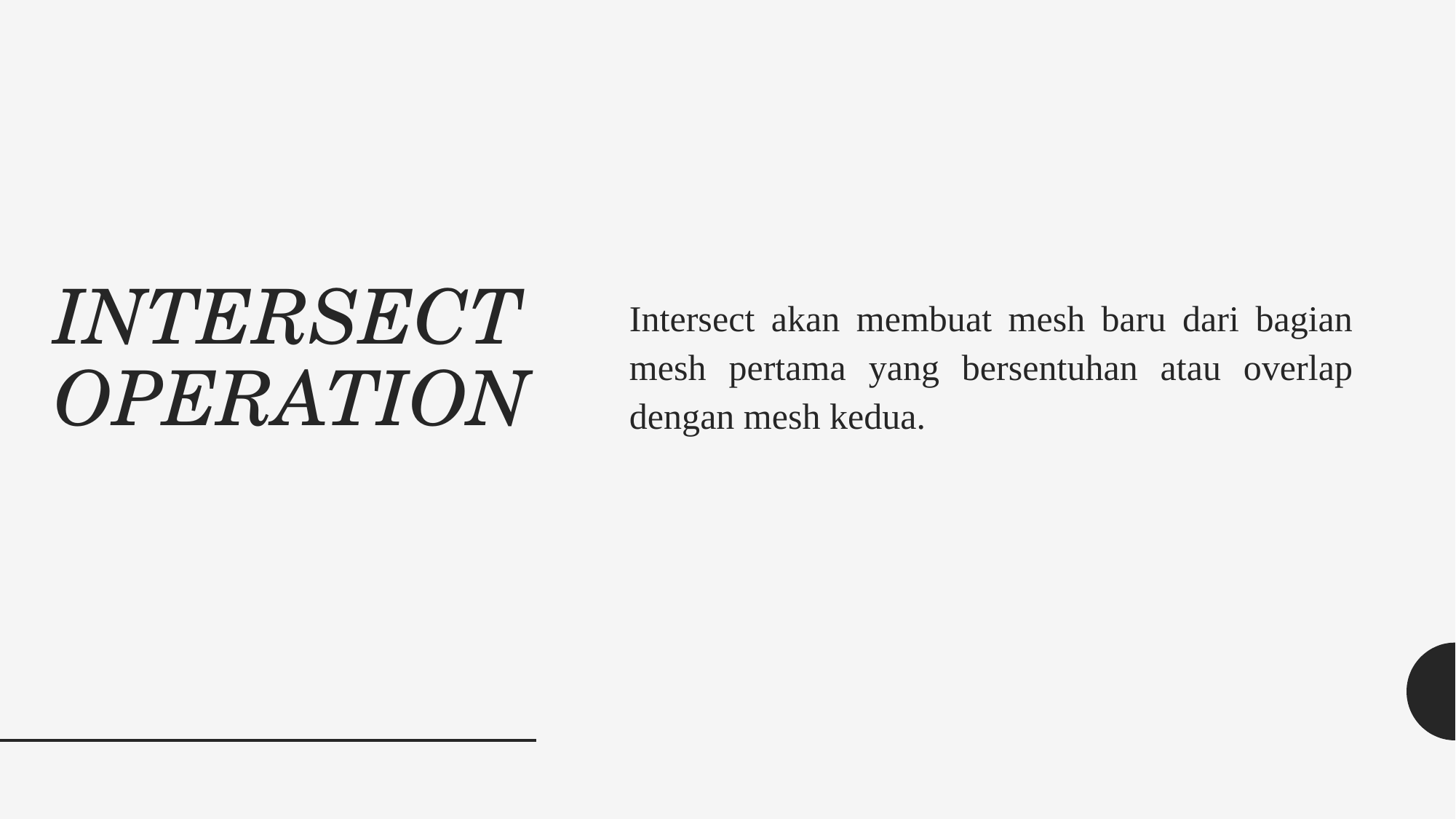

# INTERSECT OPERATION
Intersect akan membuat mesh baru dari bagian mesh pertama yang bersentuhan atau overlap dengan mesh kedua.